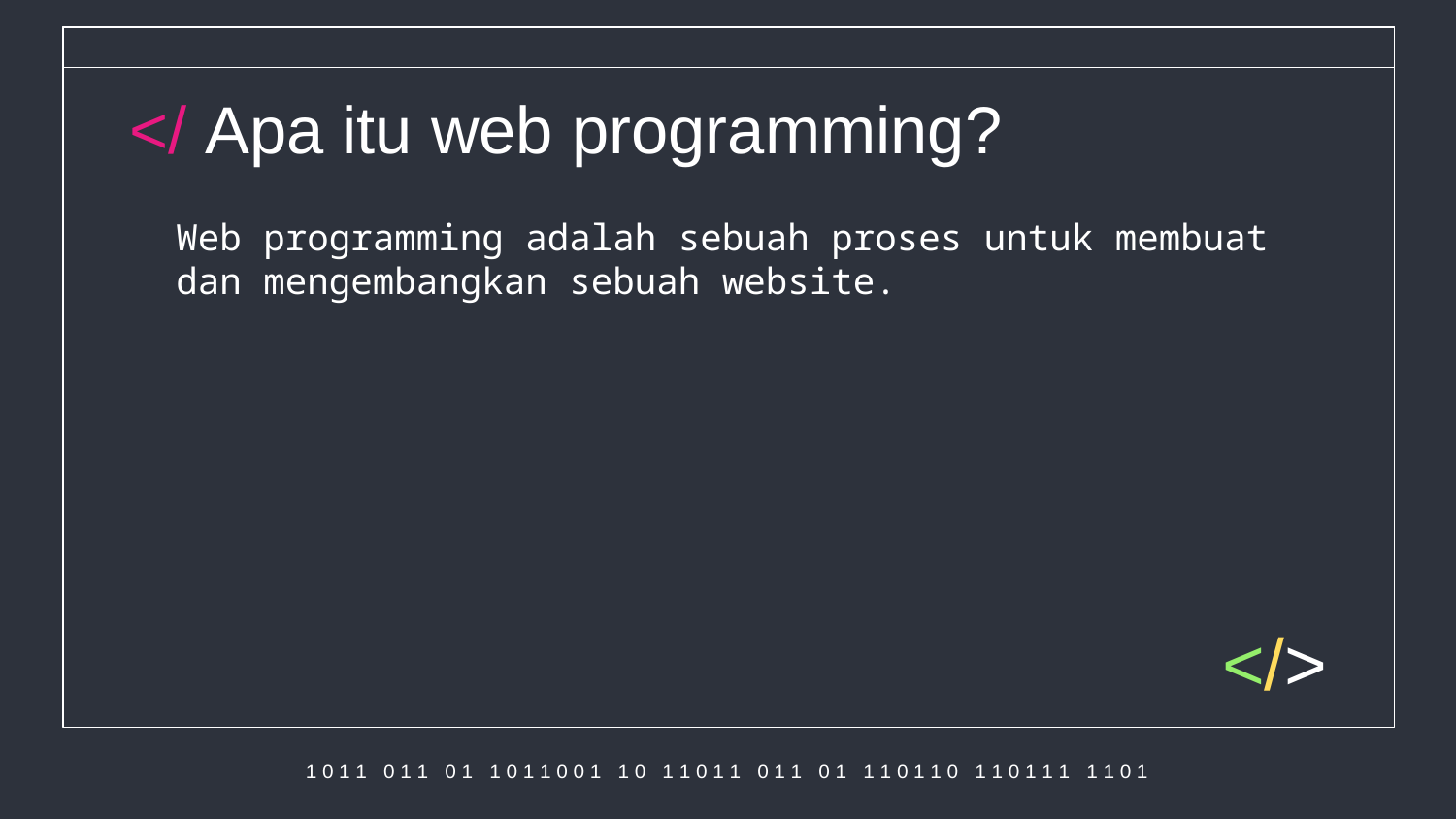

# </ Apa itu web programming?
Web programming adalah sebuah proses untuk membuat dan mengembangkan sebuah website.
</>